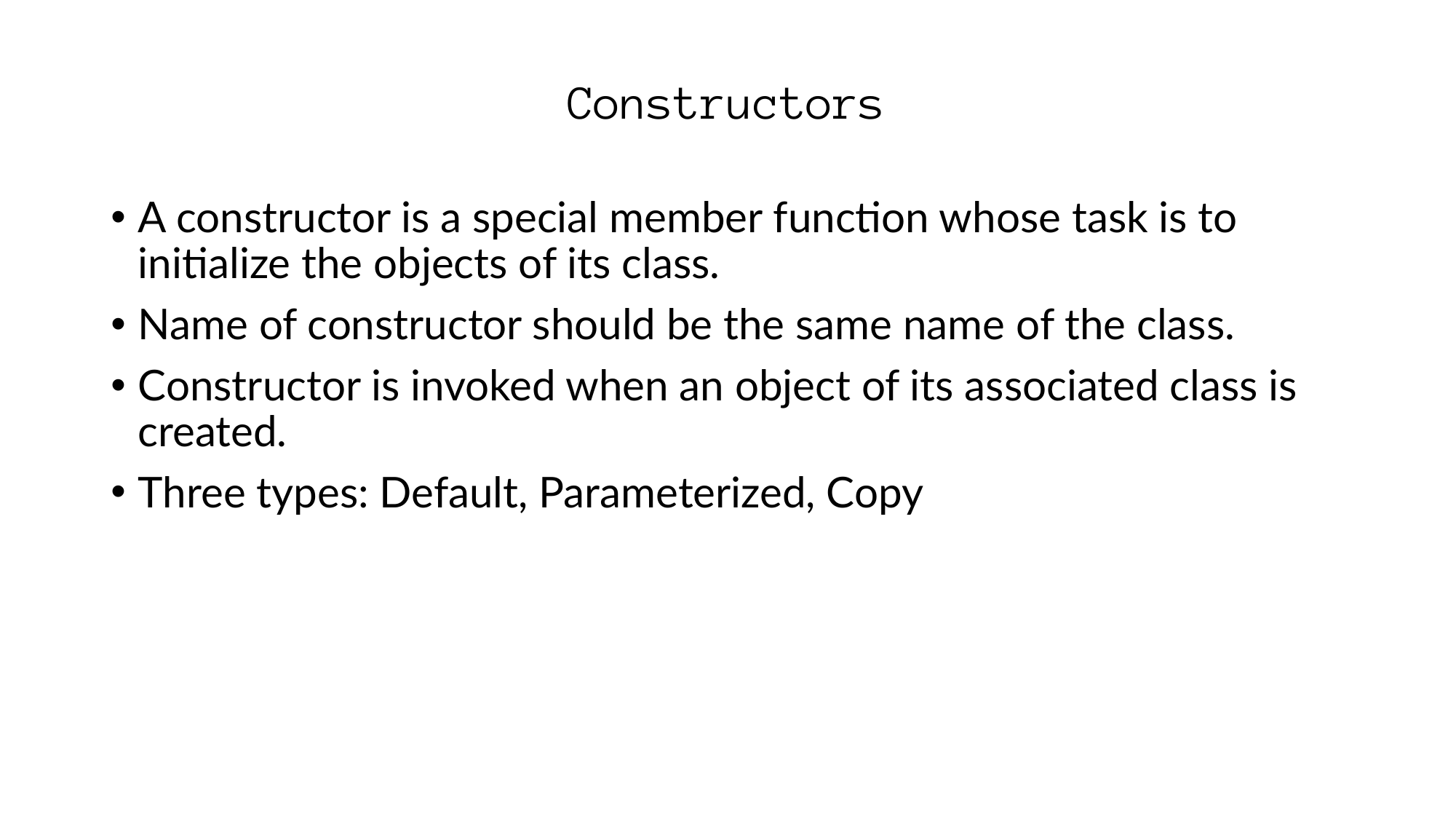

# Constructors
A constructor is a special member function whose task is to initialize the objects of its class.
Name of constructor should be the same name of the class.
Constructor is invoked when an object of its associated class is created.
Three types: Default, Parameterized, Copy